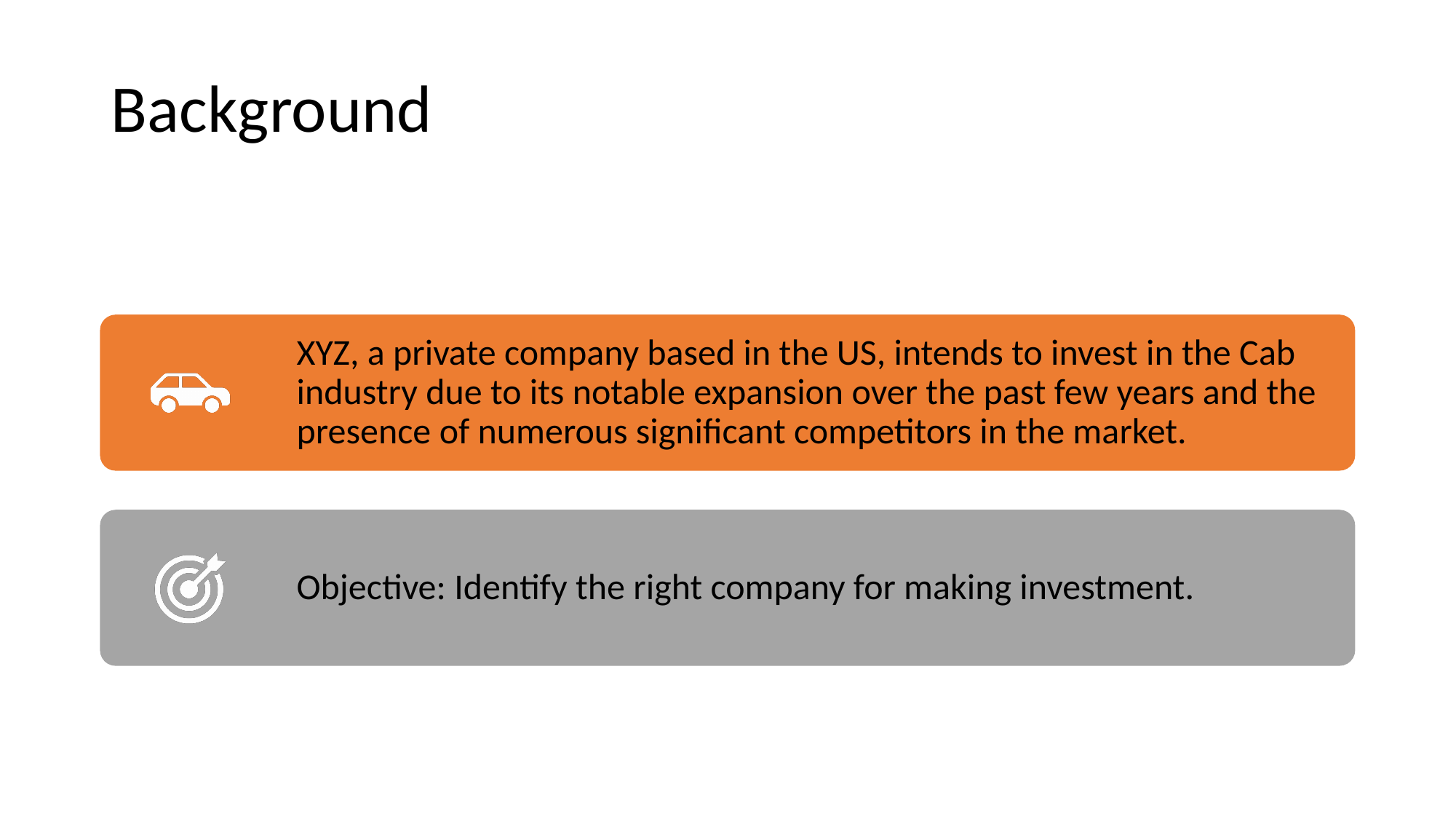

# Background
XYZ, a private company based in the US, intends to invest in the Cab industry due to its notable expansion over the past few years and the presence of numerous significant competitors in the market.
Objective: Identify the right company for making investment.